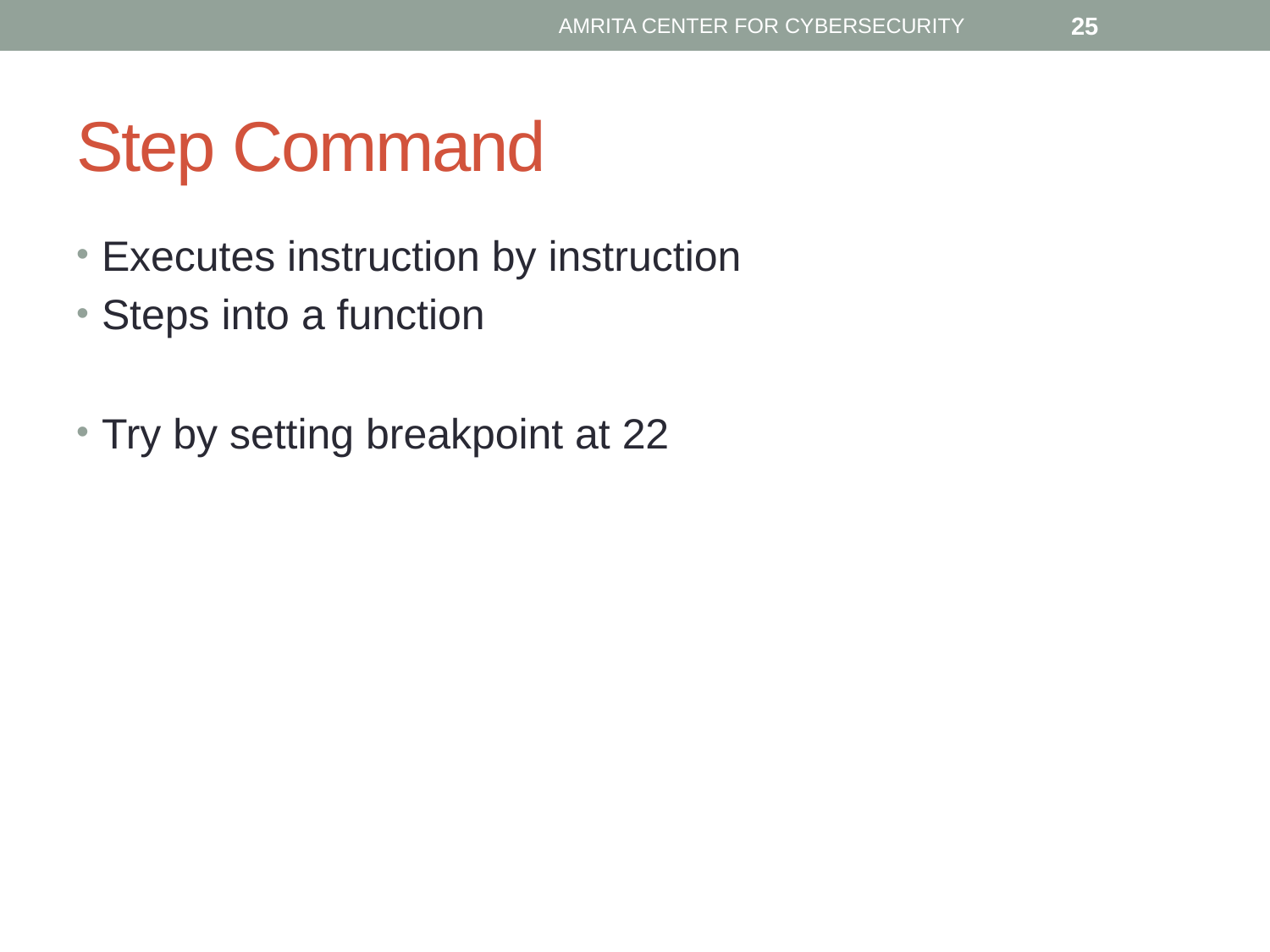

AMRITA CENTER FOR CYBERSECURITY
25
# Step Command
Executes instruction by instruction
Steps into a function

Try by setting breakpoint at 22